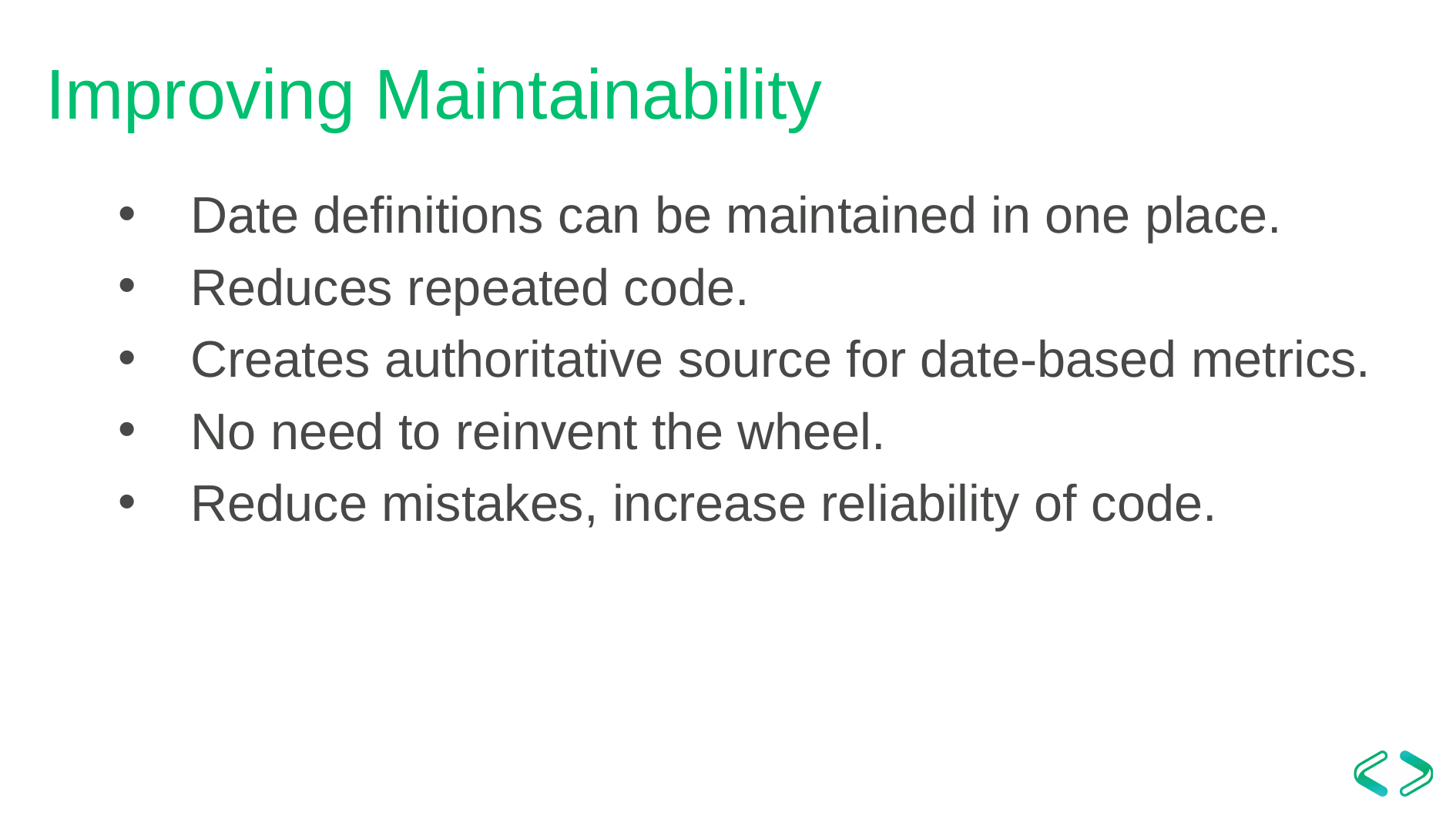

# Improving Maintainability
Date definitions can be maintained in one place.
Reduces repeated code.
Creates authoritative source for date-based metrics.
No need to reinvent the wheel.
Reduce mistakes, increase reliability of code.